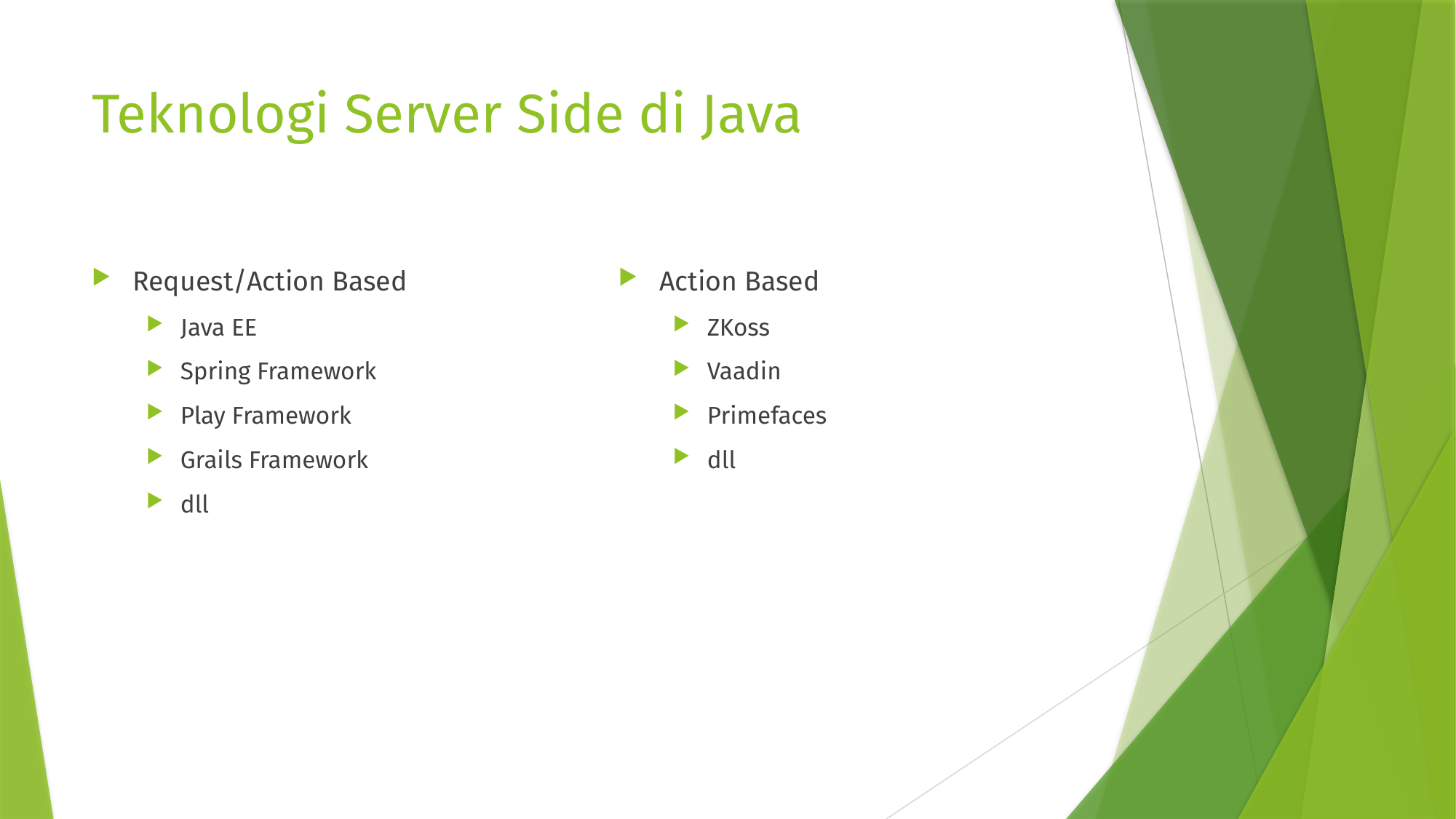

# Teknologi Server Side di Java
Request/Action Based
Java EE
Spring Framework
Play Framework
Grails Framework
dll

Action Based
ZKoss
Vaadin
Primefaces
dll